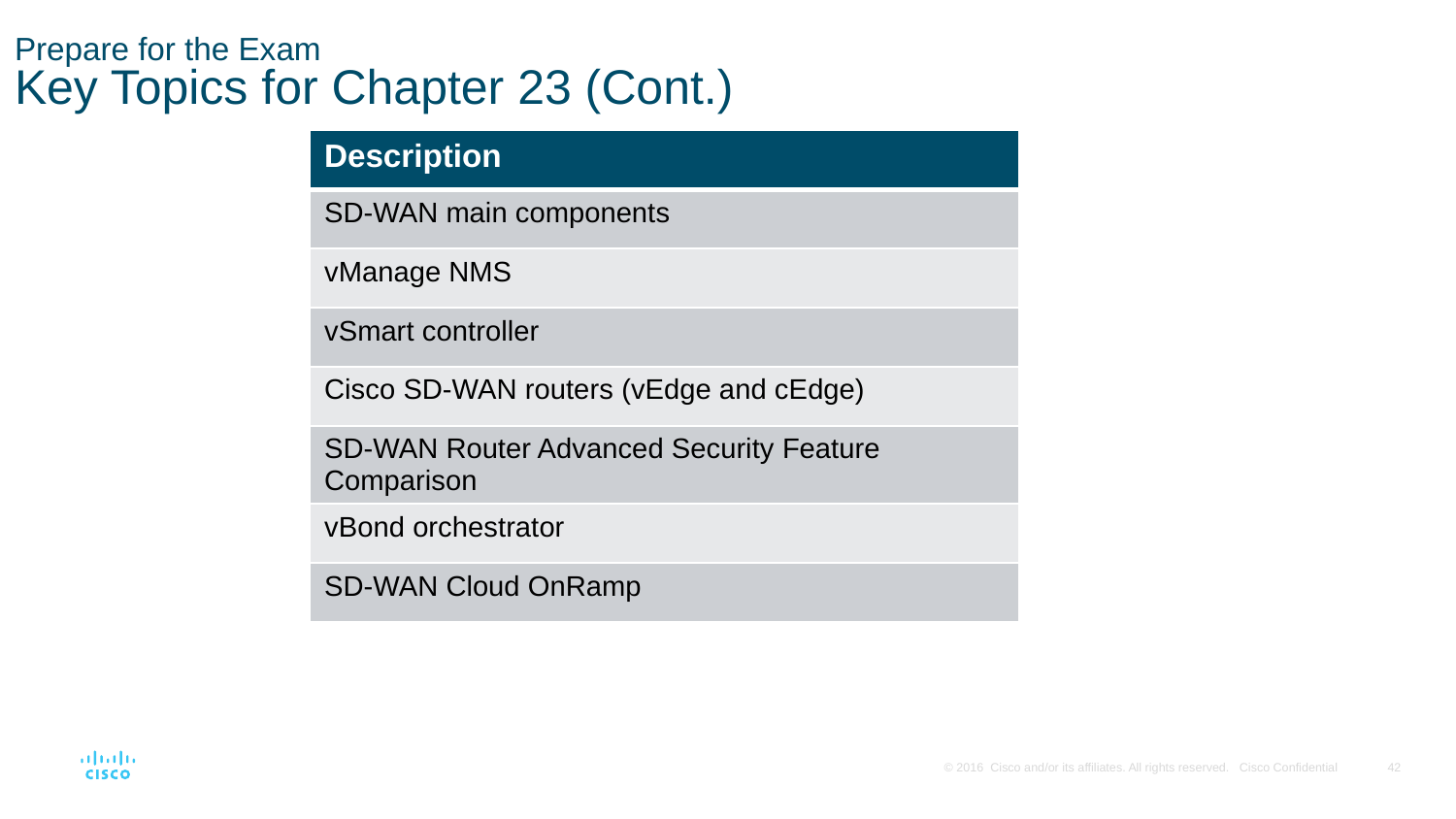

# Prepare for the Exam Key Topics for Chapter 23 (Cont.)
| Description |
| --- |
| SD-WAN main components |
| vManage NMS |
| vSmart controller |
| Cisco SD-WAN routers (vEdge and cEdge) |
| SD-WAN Router Advanced Security Feature Comparison |
| vBond orchestrator |
| SD-WAN Cloud OnRamp |